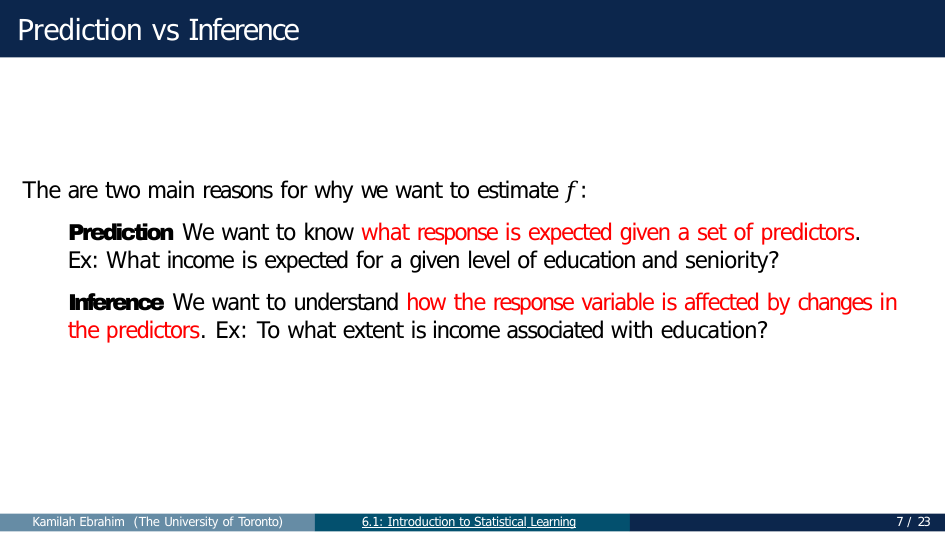

# Prediction vs Inference
The are two main reasons for why we want to estimate 𝑓 :
Prediction We want to know what response is expected given a set of predictors. Ex: What income is expected for a given level of education and seniority?
Inference We want to understand how the response variable is affected by changes in the predictors. Ex: To what extent is income associated with education?
Kamilah Ebrahim (The University of Toronto)
6.1: Introduction to Statistical Learning
7 / 23